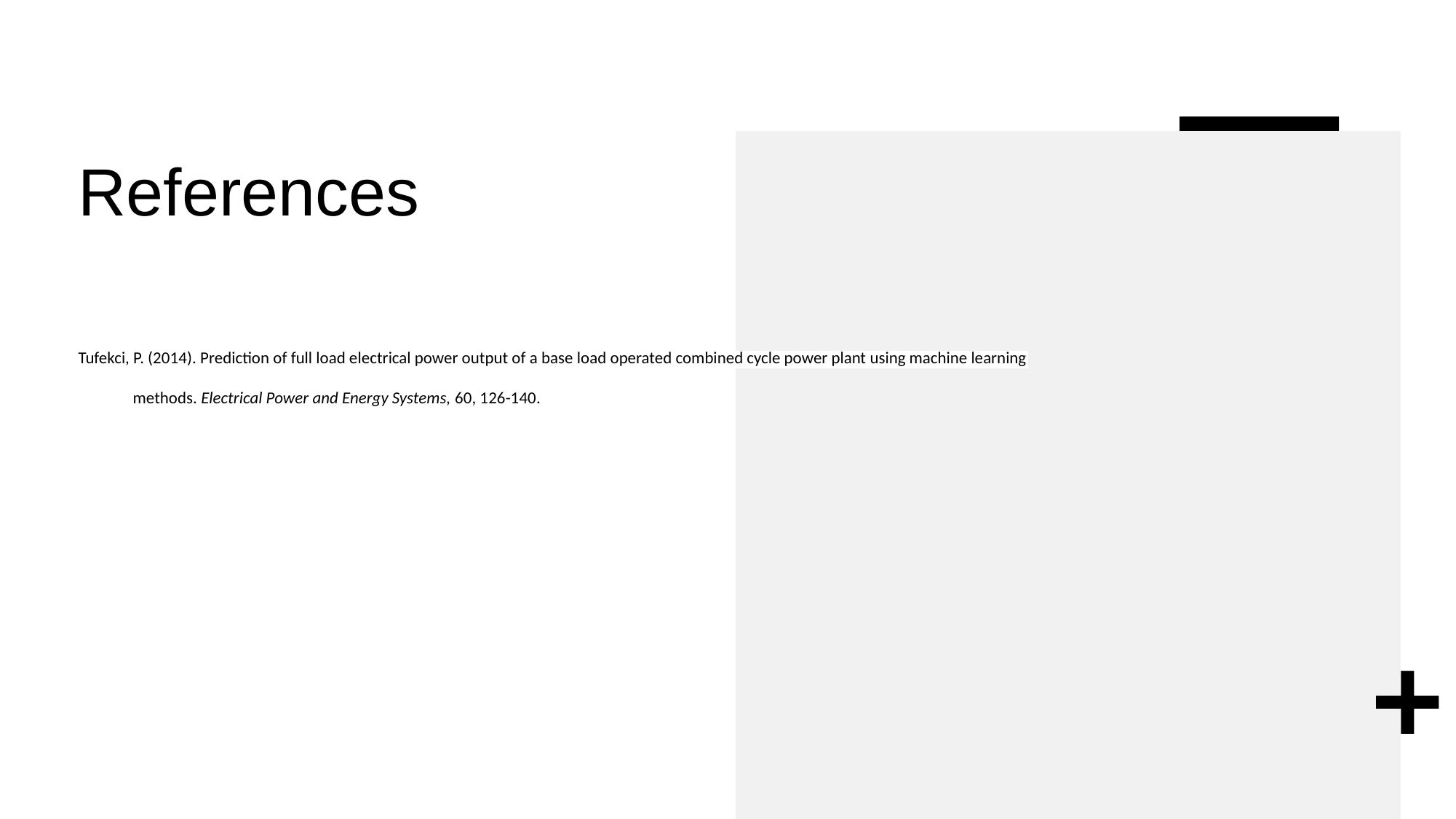

# References
Tufekci, P. (2014). Prediction of full load electrical power output of a base load operated combined cycle power plant using machine learning methods. Electrical Power and Energy Systems, 60, 126-140.